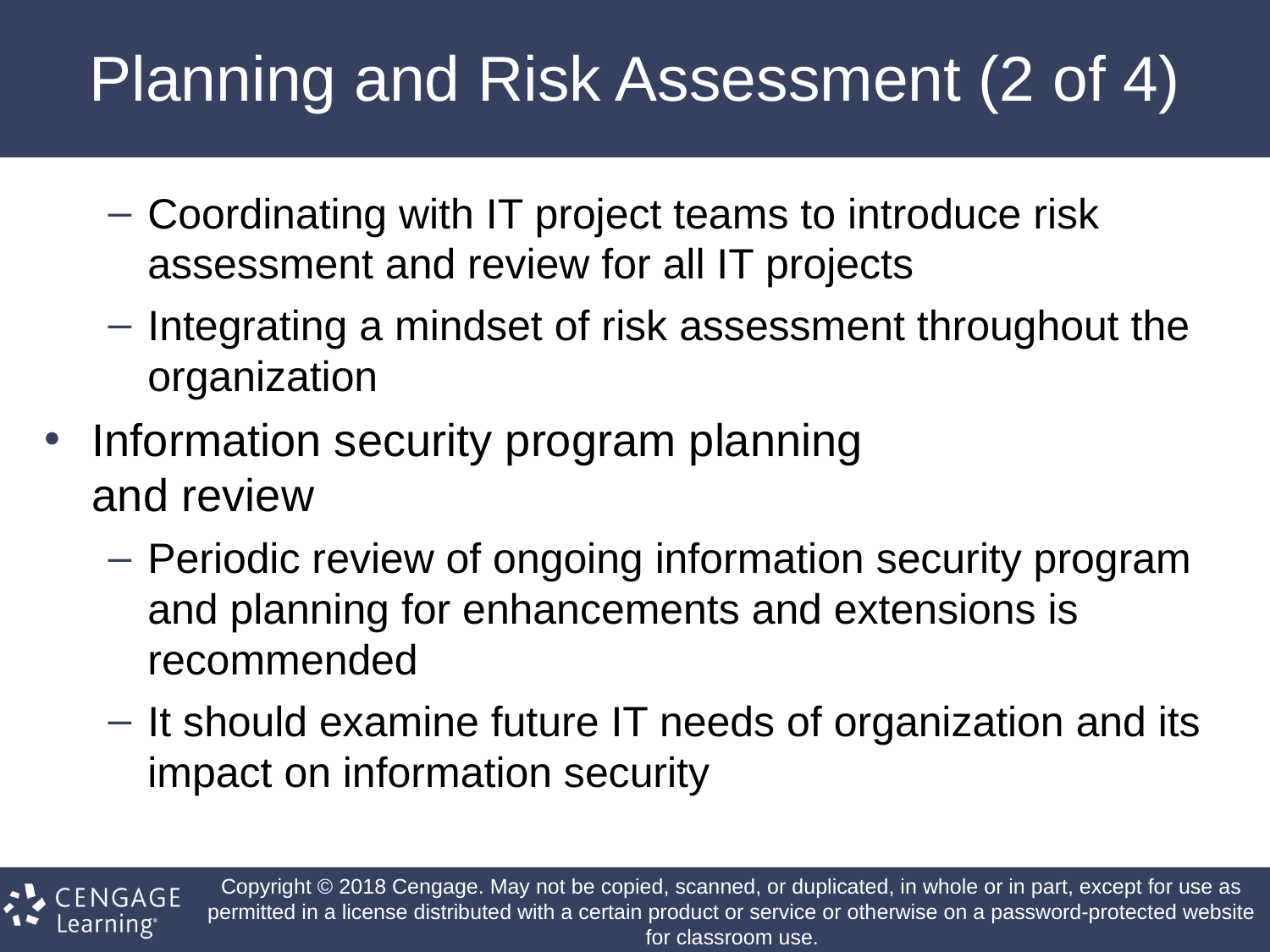

# Planning and Risk Assessment (2 of 4)
Coordinating with IT project teams to introduce risk assessment and review for all IT projects
Integrating a mindset of risk assessment throughout the organization
Information security program planning
and review
Periodic review of ongoing information security program and planning for enhancements and extensions is recommended
It should examine future IT needs of organization and its impact on information security